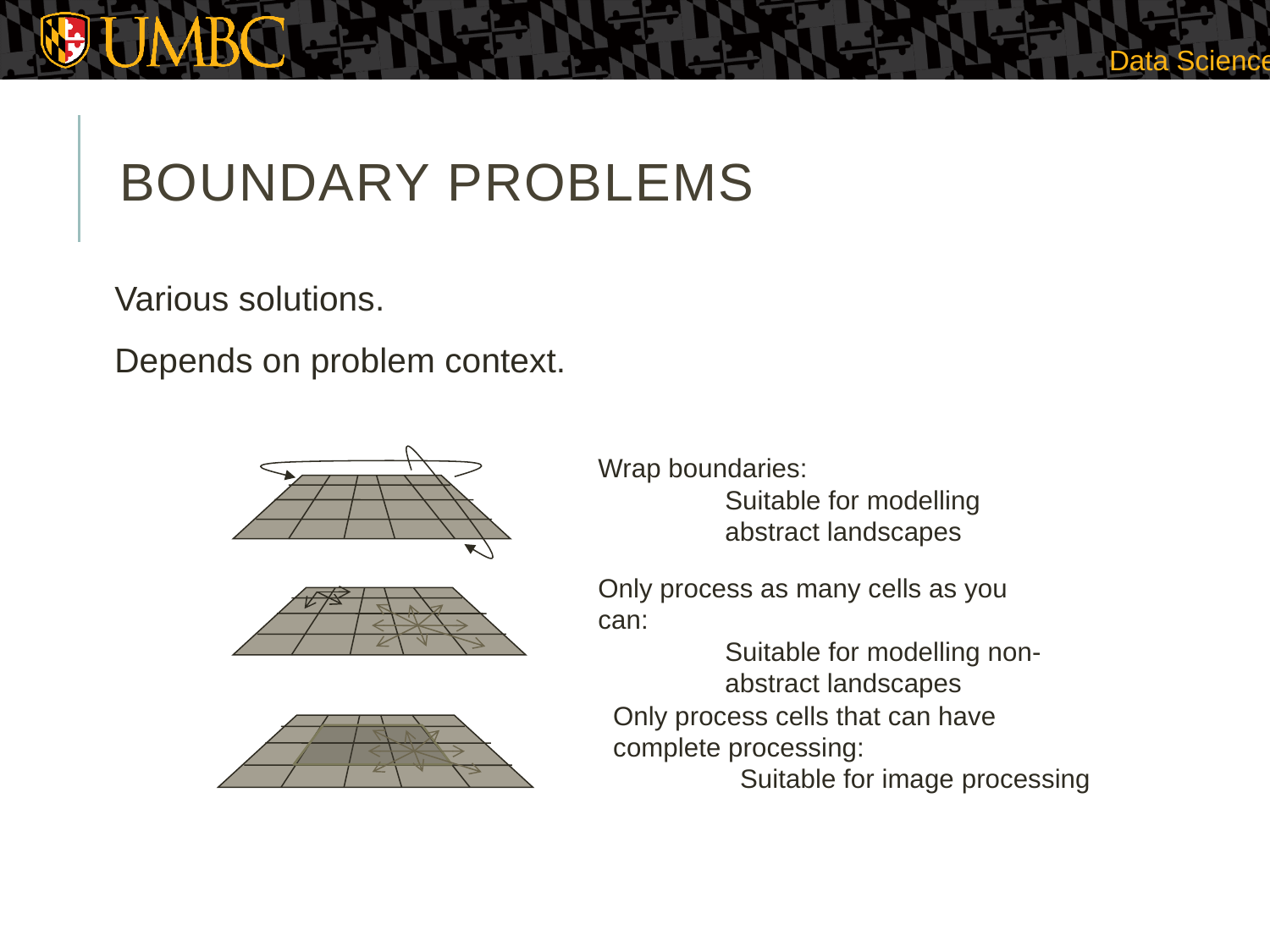

# Boundary problems
Various solutions.
Depends on problem context.

Wrap boundaries:
	Suitable for modelling 	abstract landscapes

Only process as many cells as you can:
	Suitable for modelling non-	abstract landscapes

Only process cells that can have complete processing:
	Suitable for image processing